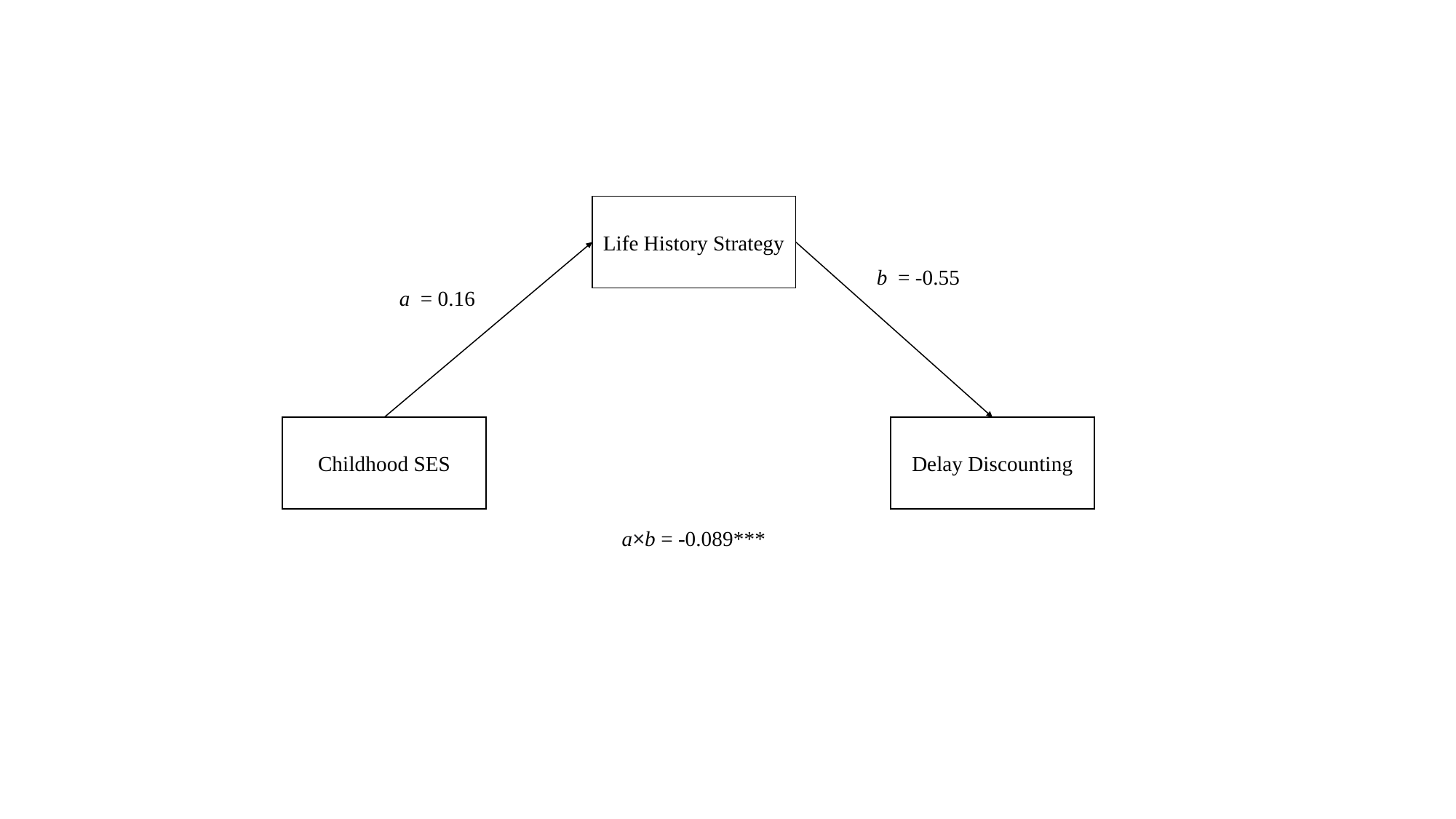

Life History Strategy
b  = -0.55
a  = 0.16
Childhood SES
Delay Discounting
a×b = -0.089***